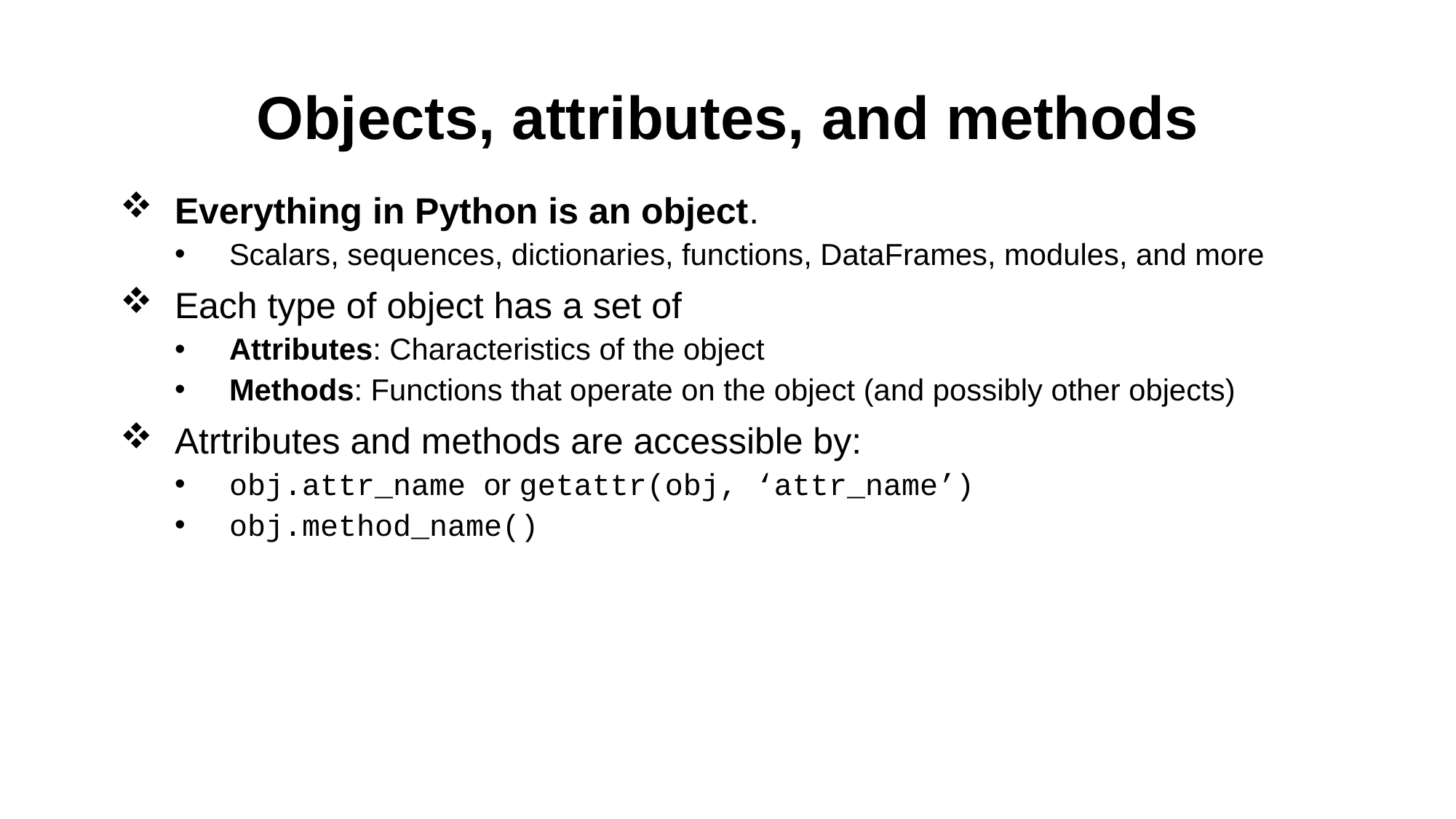

# Objects, attributes, and methods
Everything in Python is an object.
Scalars, sequences, dictionaries, functions, DataFrames, modules, and more
Each type of object has a set of
Attributes: Characteristics of the object
Methods: Functions that operate on the object (and possibly other objects)
Atrtributes and methods are accessible by:
obj.attr_name or getattr(obj, ‘attr_name’)
obj.method_name()